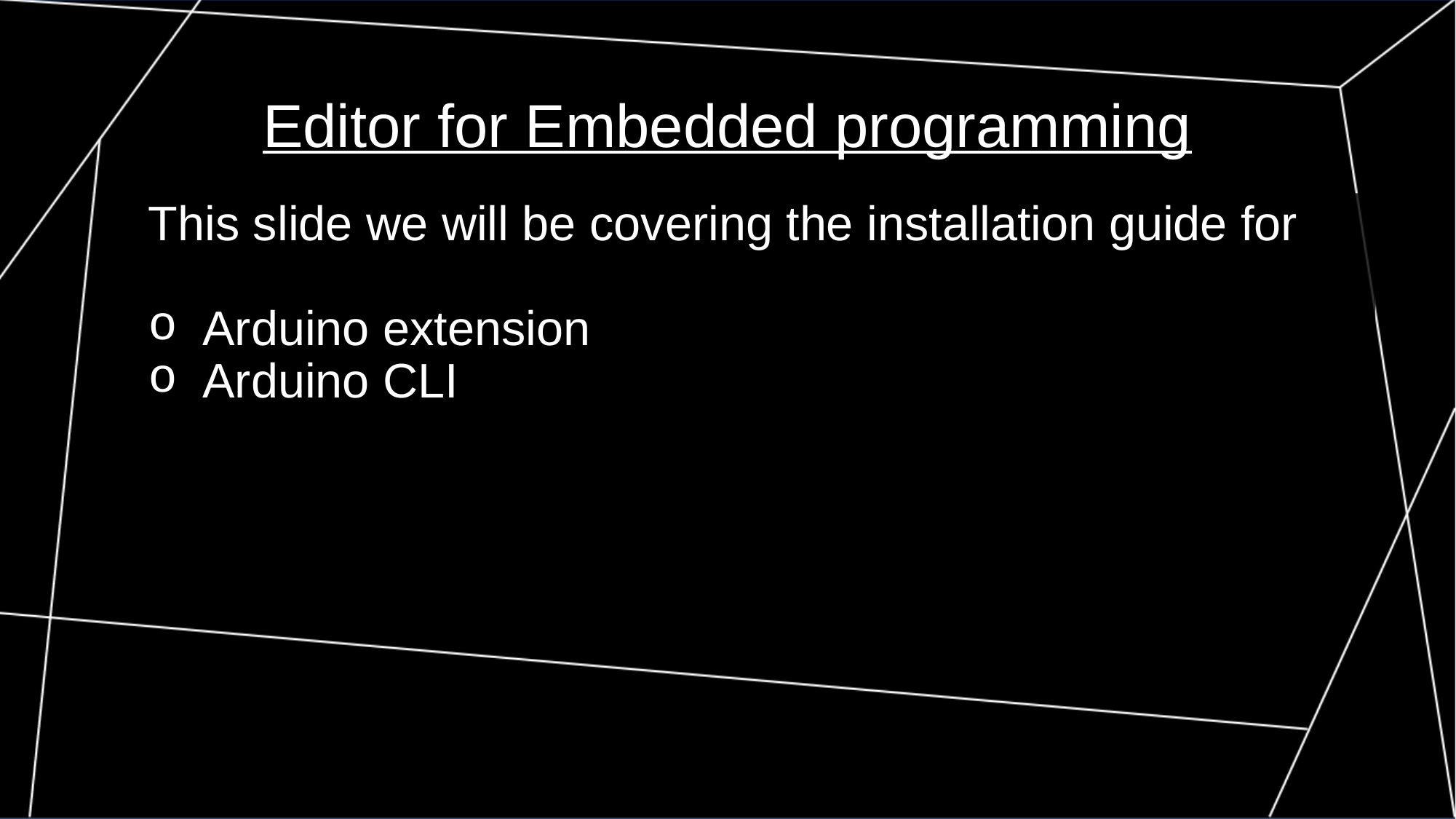

Editor for Embedded programming
This slide we will be covering the installation guide for

Arduino extension
Arduino CLI